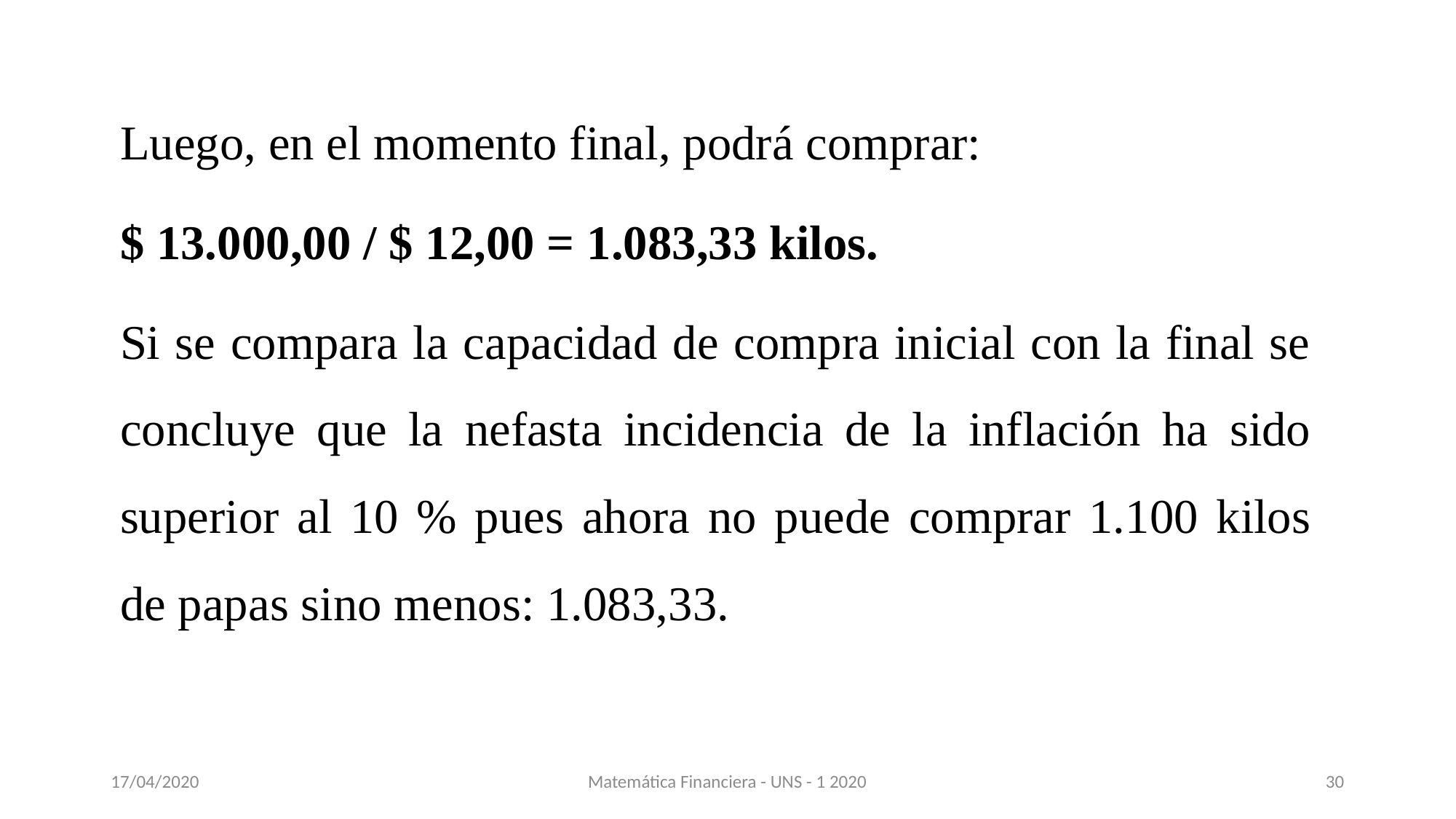

Luego, en el momento final, podrá comprar:
$ 13.000,00 / $ 12,00 = 1.083,33 kilos.
Si se compara la capacidad de compra inicial con la final se concluye que la nefasta incidencia de la inflación ha sido superior al 10 % pues ahora no puede comprar 1.100 kilos de papas sino menos: 1.083,33.
17/04/2020
Matemática Financiera - UNS - 1 2020
30